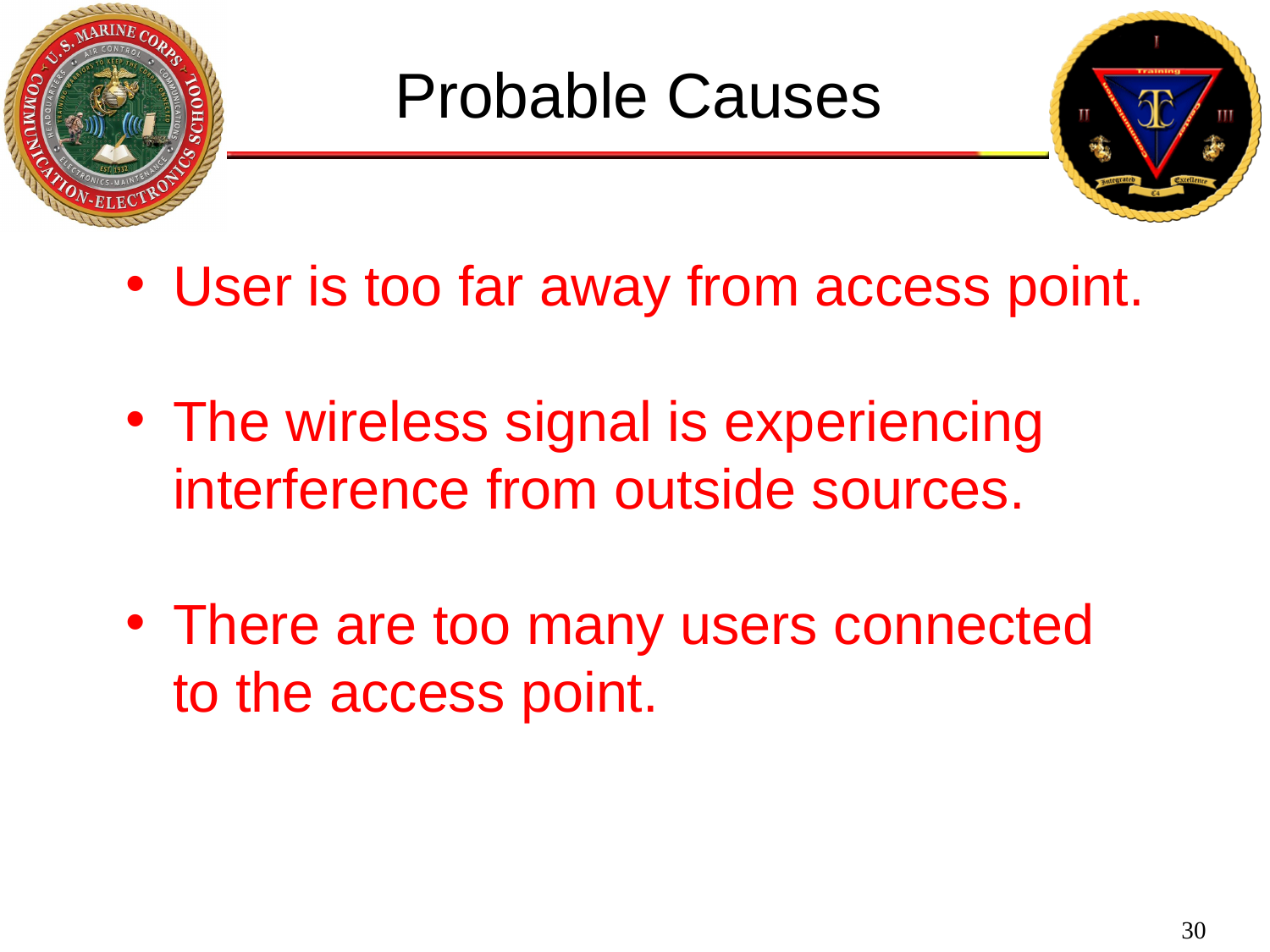

Probable Causes
User is too far away from access point.

The wireless signal is experiencing interference from outside sources.

There are too many users connected to the access point.